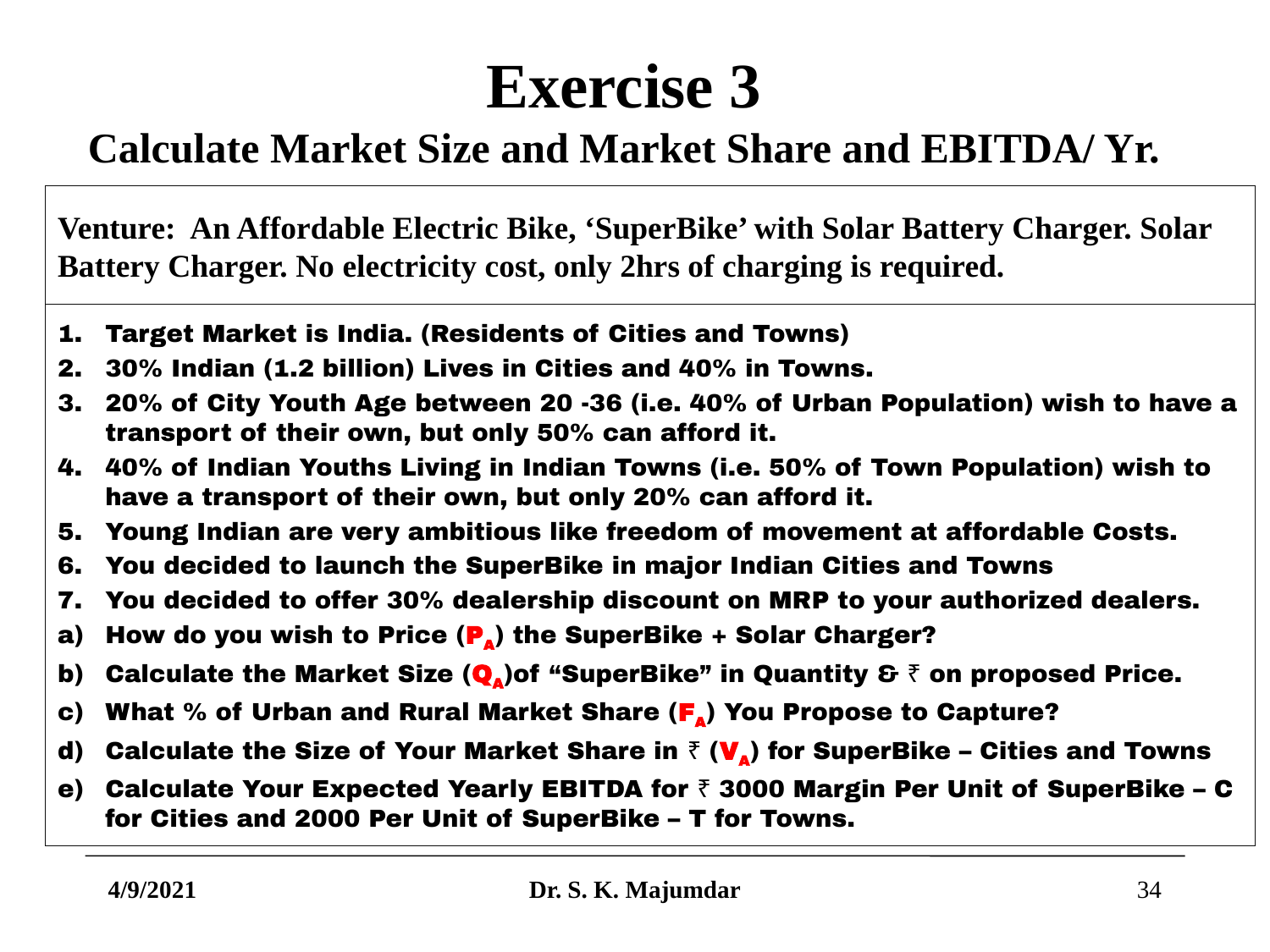

# Exercise 3 Calculate Market Size and Market Share and EBITDA/ Yr.
Venture:  An Affordable Electric Bike, ‘SuperBike’ with Solar Battery Charger. Solar Battery Charger. No electricity cost, only 2hrs of charging is required.
Target Market is India. (Residents of Cities and Towns)
30% Indian (1.2 billion) Lives in Cities and 40% in Towns.
20% of City Youth Age between 20 -36 (i.e. 40% of Urban Population) wish to have a transport of their own, but only 50% can afford it.
40% of Indian Youths Living in Indian Towns (i.e. 50% of Town Population) wish to have a transport of their own, but only 20% can afford it.
Young Indian are very ambitious like freedom of movement at affordable Costs.
You decided to launch the SuperBike in major Indian Cities and Towns
You decided to offer 30% dealership discount on MRP to your authorized dealers.
How do you wish to Price (PA) the SuperBike + Solar Charger?
Calculate the Market Size (QA)of “SuperBike” in Quantity & ₹ on proposed Price.
What % of Urban and Rural Market Share (FA) You Propose to Capture?
Calculate the Size of Your Market Share in ₹ (VA) for SuperBike – Cities and Towns
Calculate Your Expected Yearly EBITDA for ₹ 3000 Margin Per Unit of SuperBike – C for Cities and 2000 Per Unit of SuperBike – T for Towns.
4/9/2021
Dr. S. K. Majumdar
34